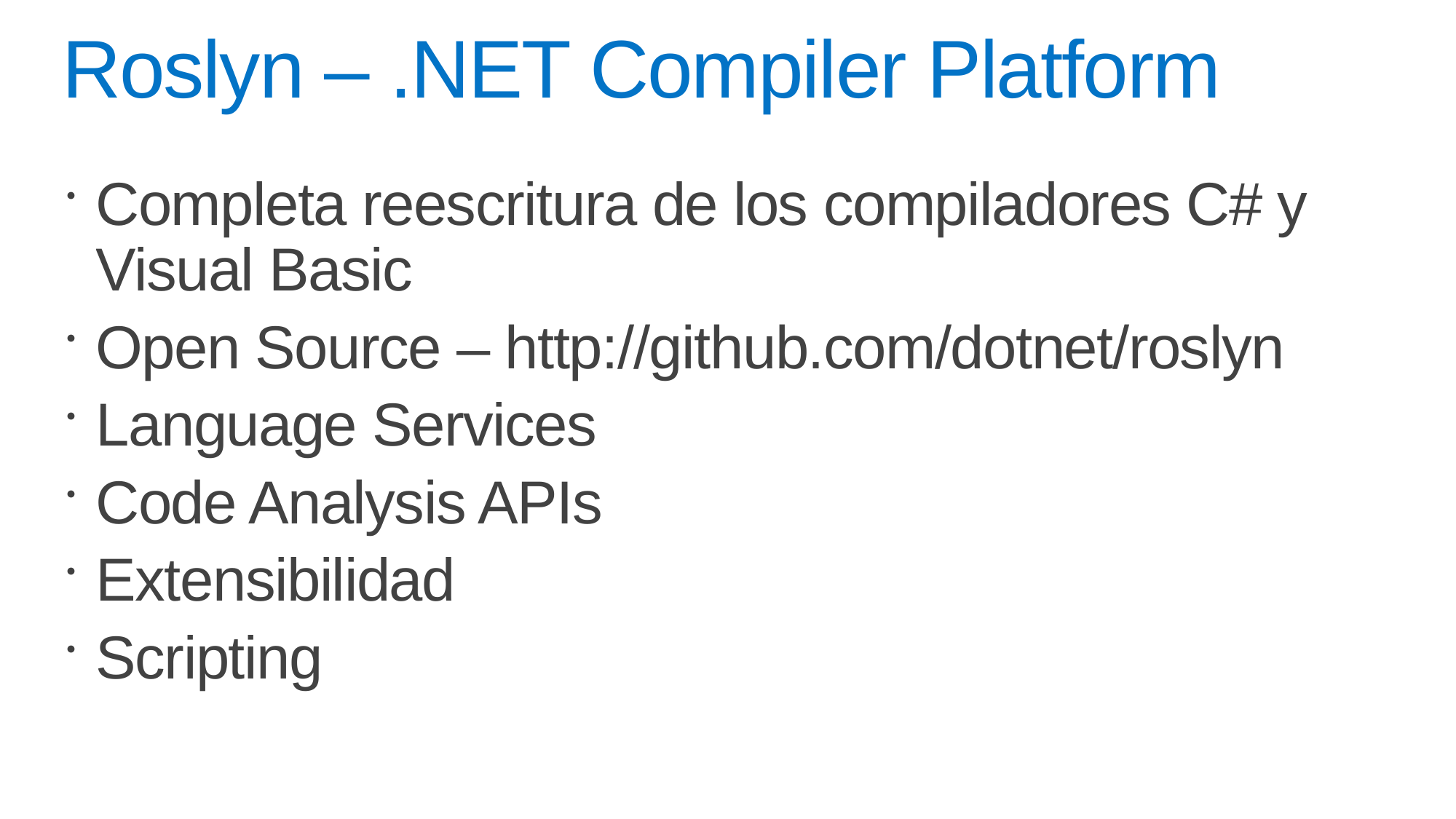

# Roslyn – .NET Compiler Platform
Completa reescritura de los compiladores C# y Visual Basic
Open Source – http://github.com/dotnet/roslyn
Language Services
Code Analysis APIs
Extensibilidad
Scripting